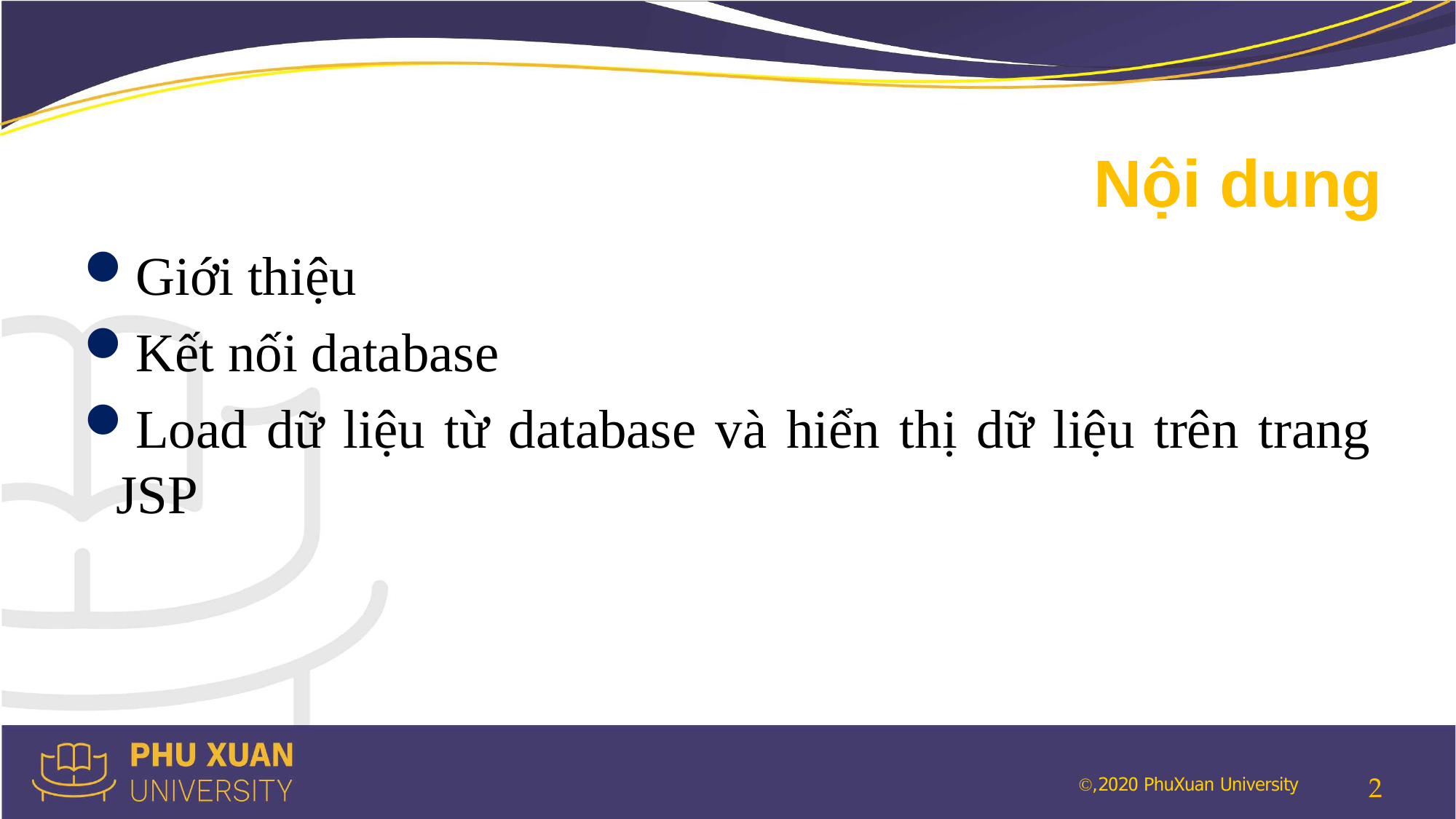

# Nội dung
Giới thiệu
Kết nối database
Load dữ liệu từ database và hiển thị dữ liệu trên trang JSP

2